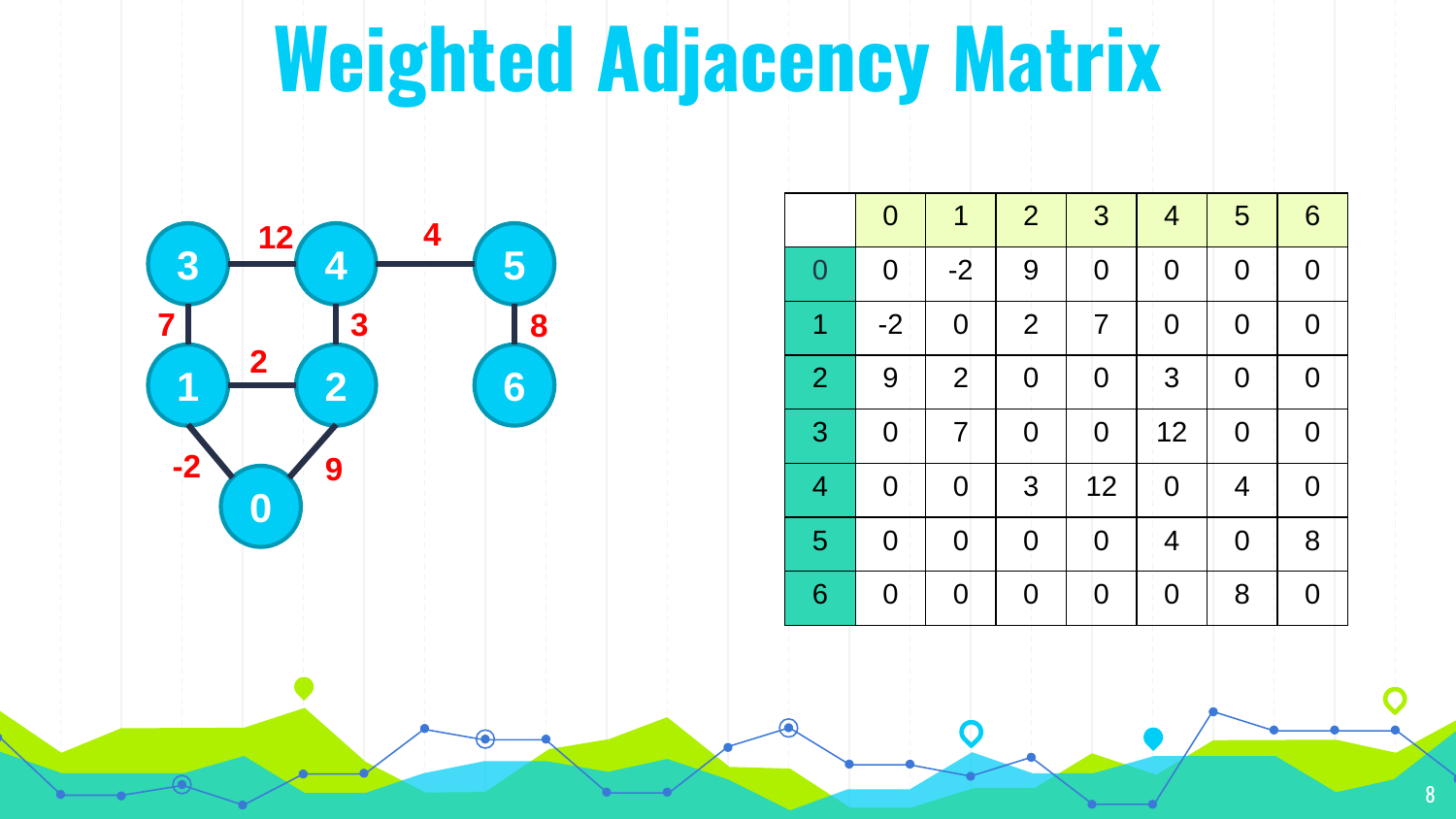

Weighted Adjacency Matrix
|  | 0 | 1 | 2 | 3 | 4 | 5 | 6 |
| --- | --- | --- | --- | --- | --- | --- | --- |
| 0 | 0 | -2 | 9 | 0 | 0 | 0 | 0 |
| 1 | -2 | 0 | 2 | 7 | 0 | 0 | 0 |
| 2 | 9 | 2 | 0 | 0 | 3 | 0 | 0 |
| 3 | 0 | 7 | 0 | 0 | 12 | 0 | 0 |
| 4 | 0 | 0 | 3 | 12 | 0 | 4 | 0 |
| 5 | 0 | 0 | 0 | 0 | 4 | 0 | 8 |
| 6 | 0 | 0 | 0 | 0 | 0 | 8 | 0 |
4
12
3
4
5
7
3
8
2
1
2
6
-2
9
0
8